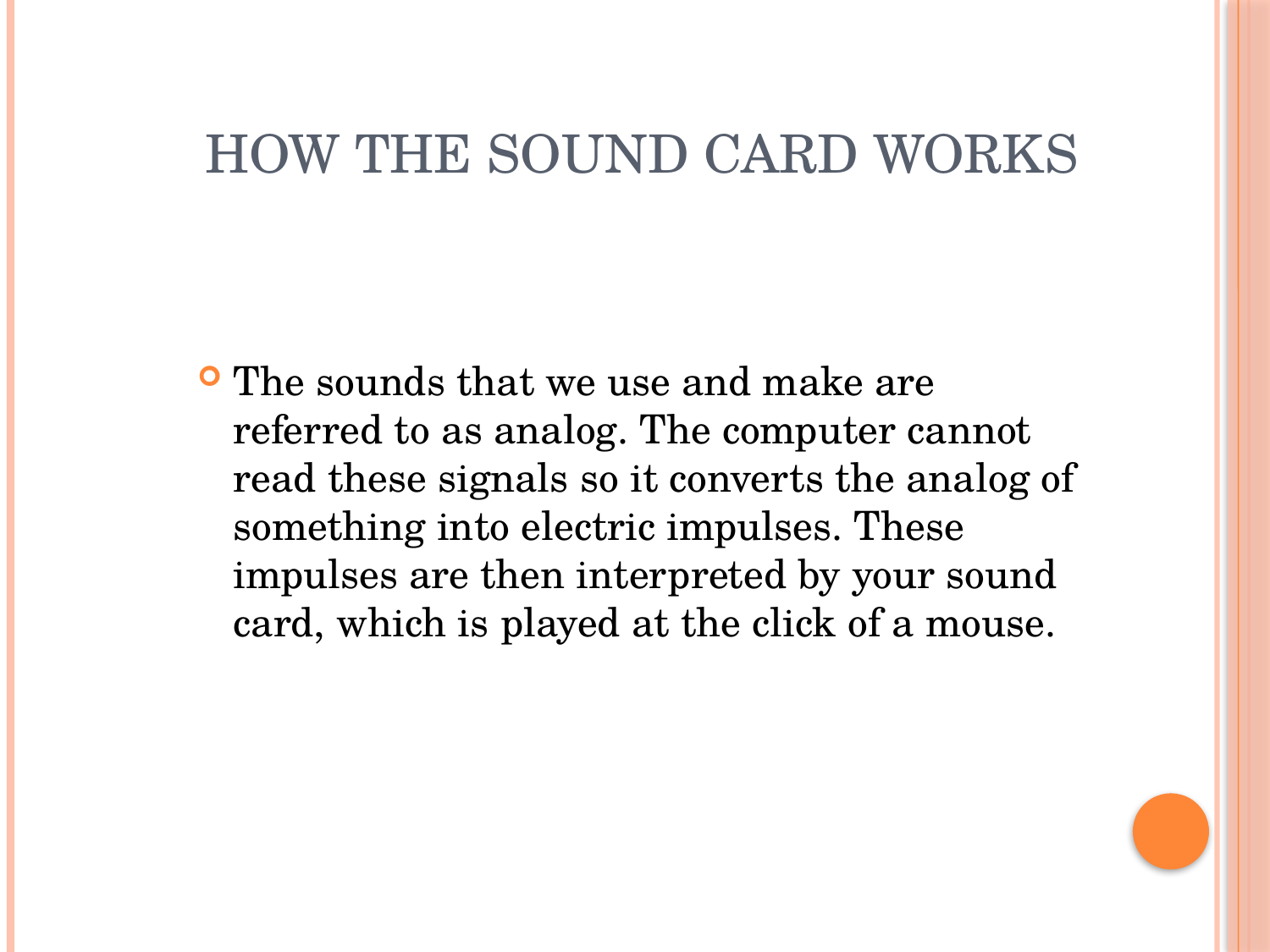

# How The Sound Card Works
The sounds that we use and make are referred to as analog. The computer cannot read these signals so it converts the analog of something into electric impulses. These impulses are then interpreted by your sound card, which is played at the click of a mouse.